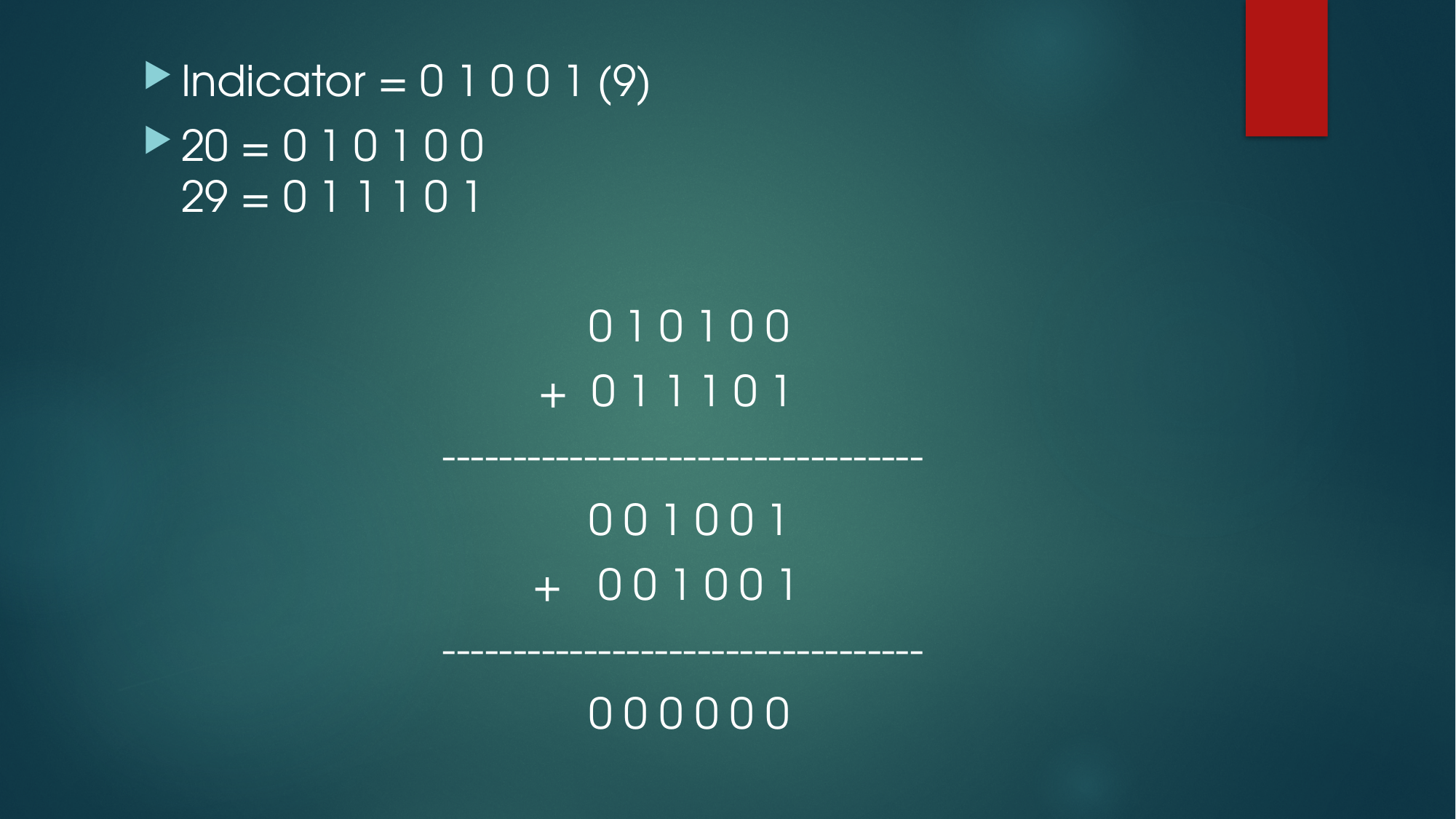

Indicator = 0 1 0 0 1 (9)
20 = 0 1 0 1 0 0
29 = 0 1 1 1 0 1

    0 1 0 1 0 0
+  0 1 1 1 0 1
   ----------------------------------
     0 0 1 0 0 1
+   0 0 1 0 0 1
   ----------------------------------
      0 0 0 0 0 0